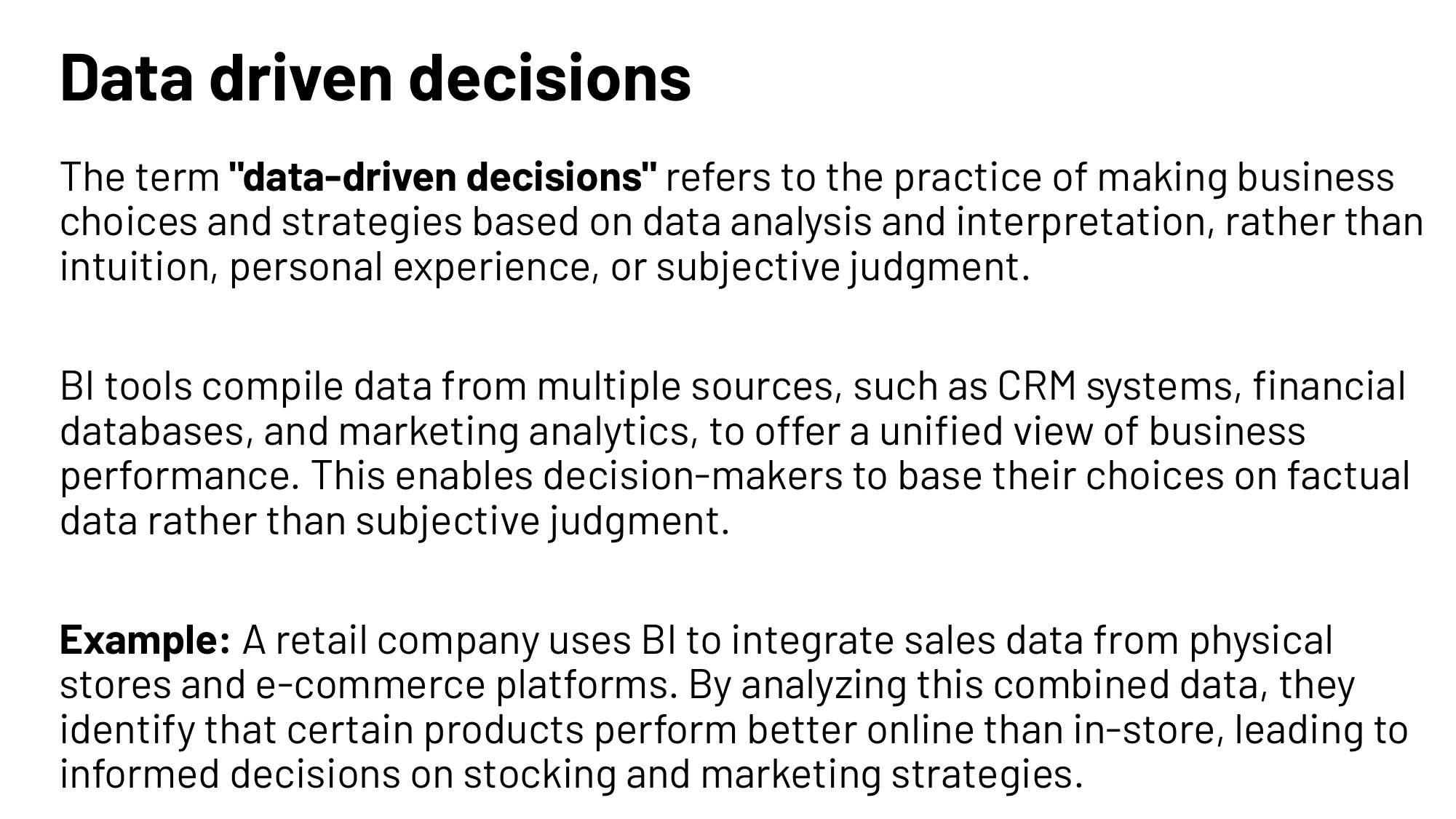

# Data driven decisions
The term "data-driven decisions" refers to the practice of making business choices and strategies based on data analysis and interpretation, rather than intuition, personal experience, or subjective judgment.

BI tools compile data from multiple sources, such as CRM systems, financial databases, and marketing analytics, to offer a unified view of business performance. This enables decision-makers to base their choices on factual data rather than subjective judgment.

Example: A retail company uses BI to integrate sales data from physical stores and e-commerce platforms. By analyzing this combined data, they identify that certain products perform better online than in-store, leading to informed decisions on stocking and marketing strategies.